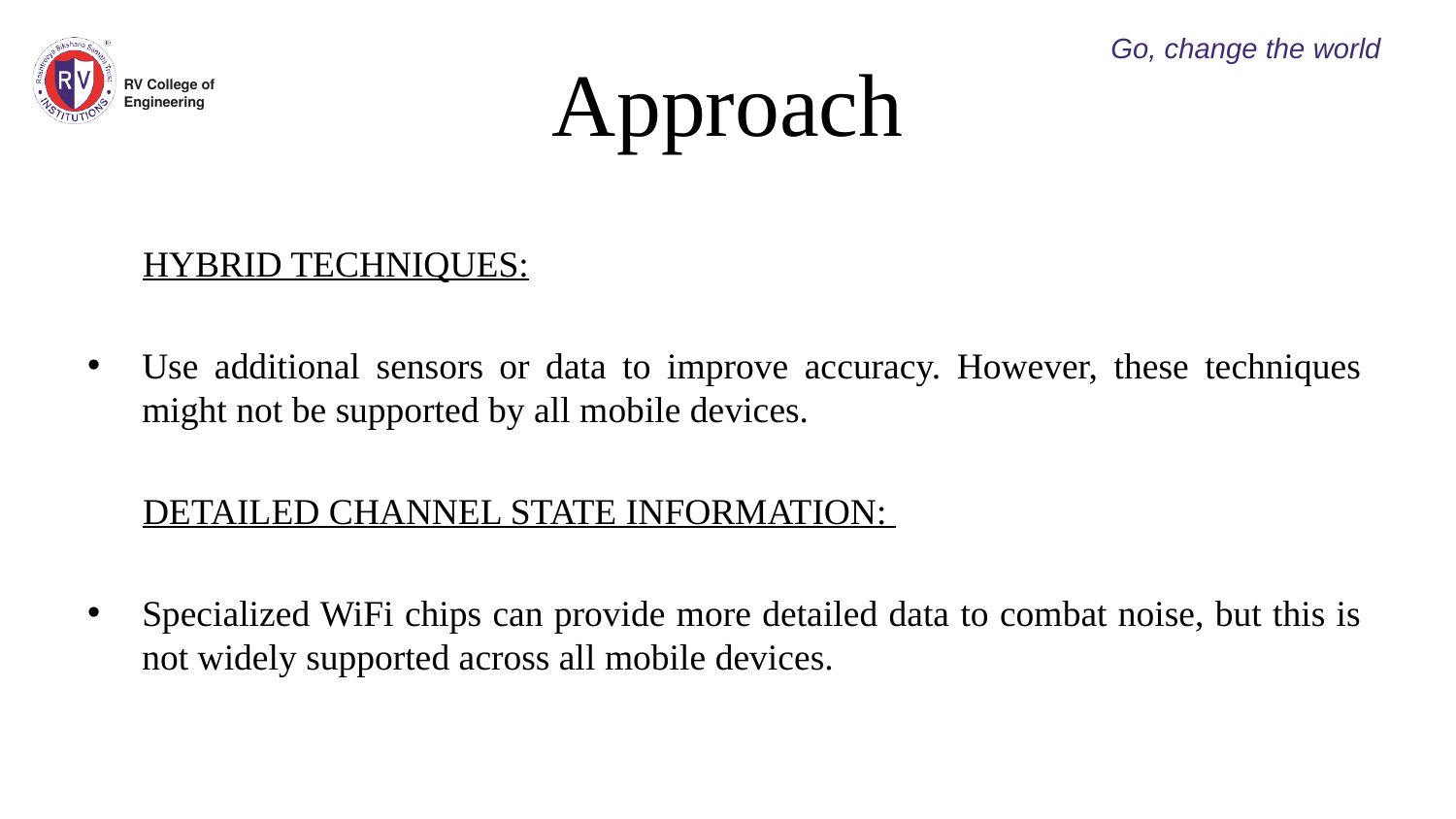

Go, change the world
# Approach

RV College of
Engineering

      HYBRID TECHNIQUES:

Use additional sensors or data to improve accuracy. However, these techniques might not be supported by all mobile devices.

      DETAILED CHANNEL STATE INFORMATION:

Specialized WiFi chips can provide more detailed data to combat noise, but this is not widely supported across all mobile devices.